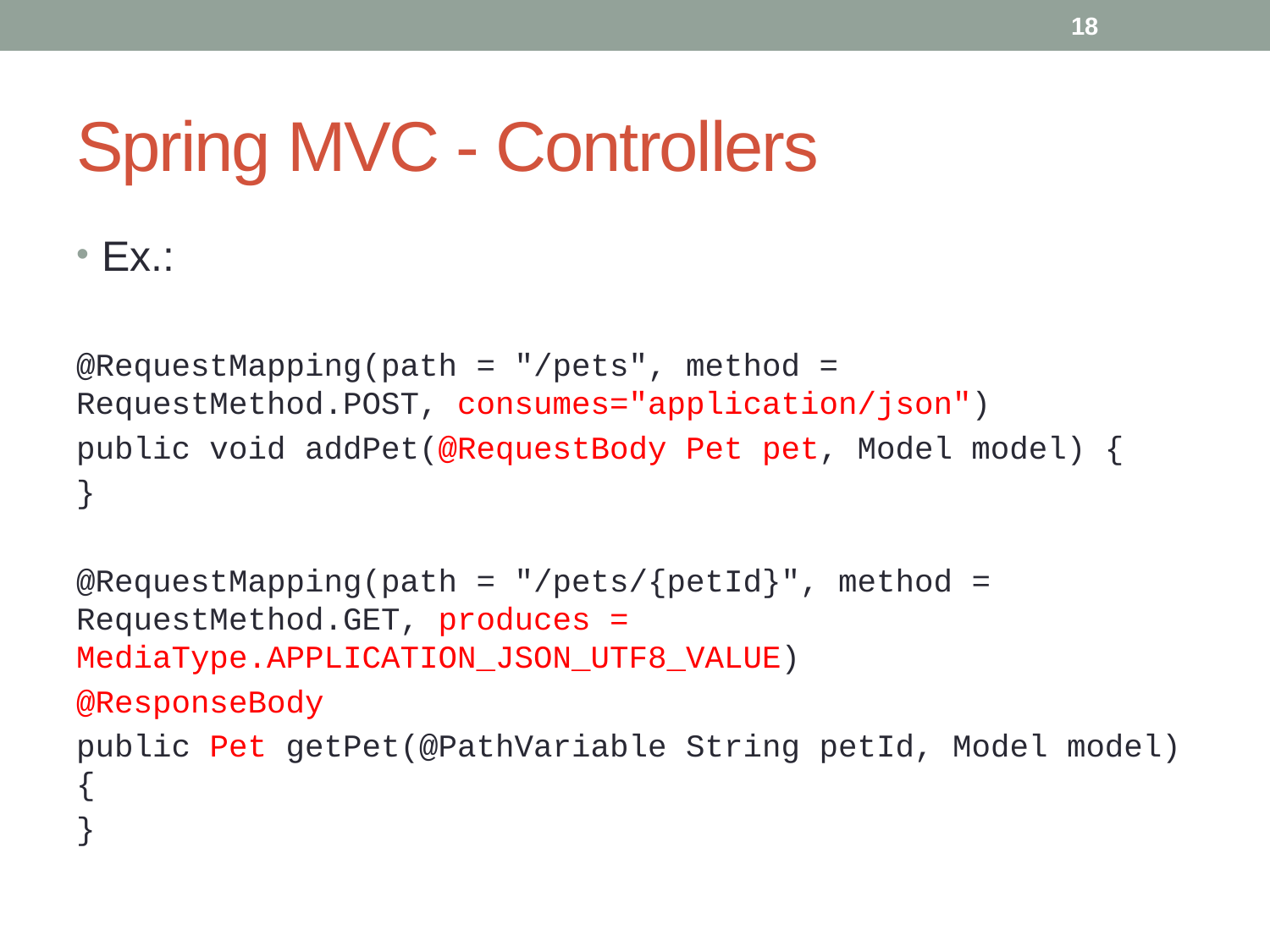

18
# Spring MVC - Controllers
Ex.:

@RequestMapping(path = "/pets", method = RequestMethod.POST, consumes="application/json")
public void addPet(@RequestBody Pet pet, Model model) {
}

@RequestMapping(path = "/pets/{petId}", method = RequestMethod.GET, produces = MediaType.APPLICATION_JSON_UTF8_VALUE)
@ResponseBody
public Pet getPet(@PathVariable String petId, Model model){
}